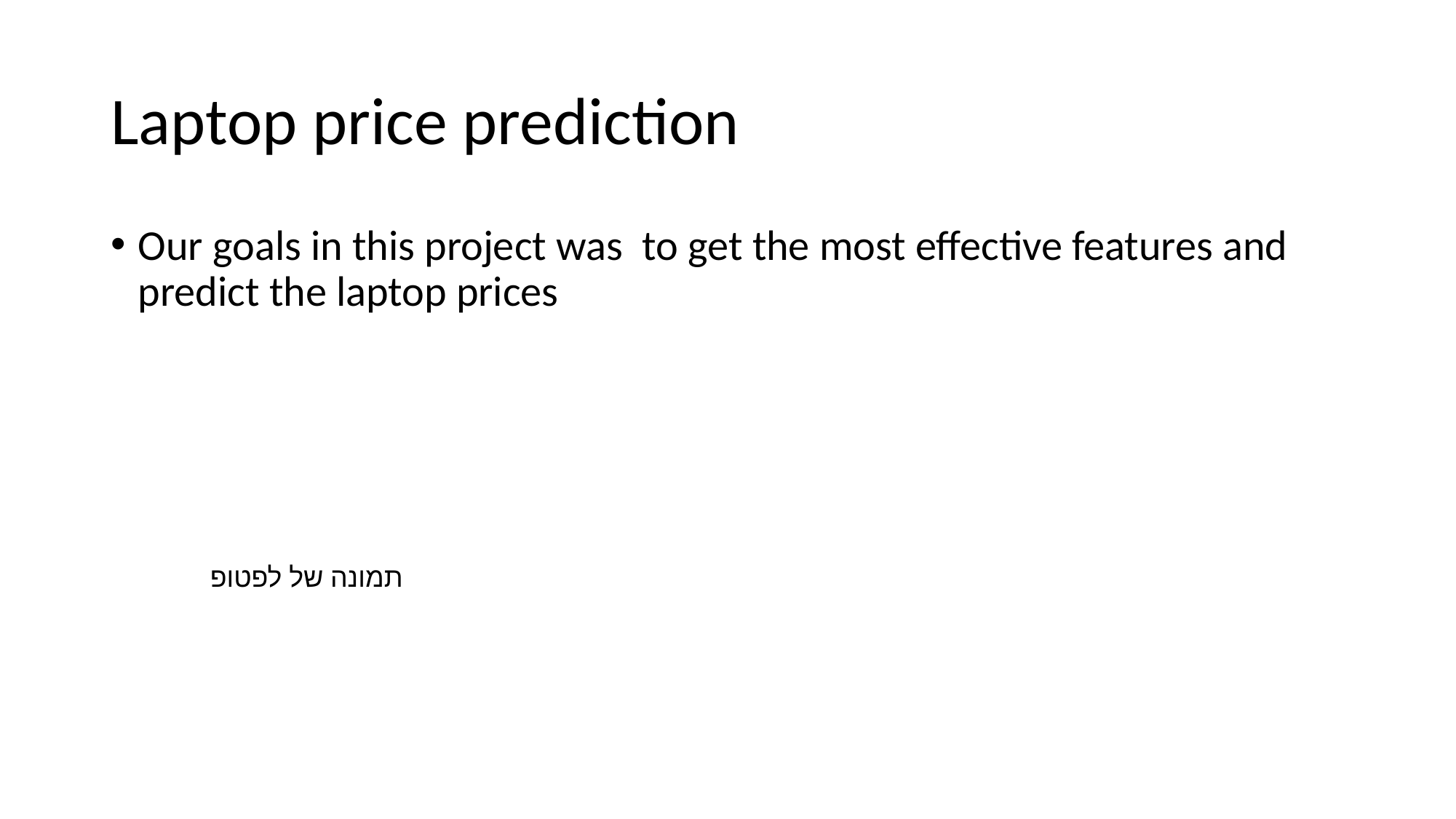

# Laptop price prediction
Our goals in this project was  to get the most effective features and predict the laptop prices

תמונה של לפטופ